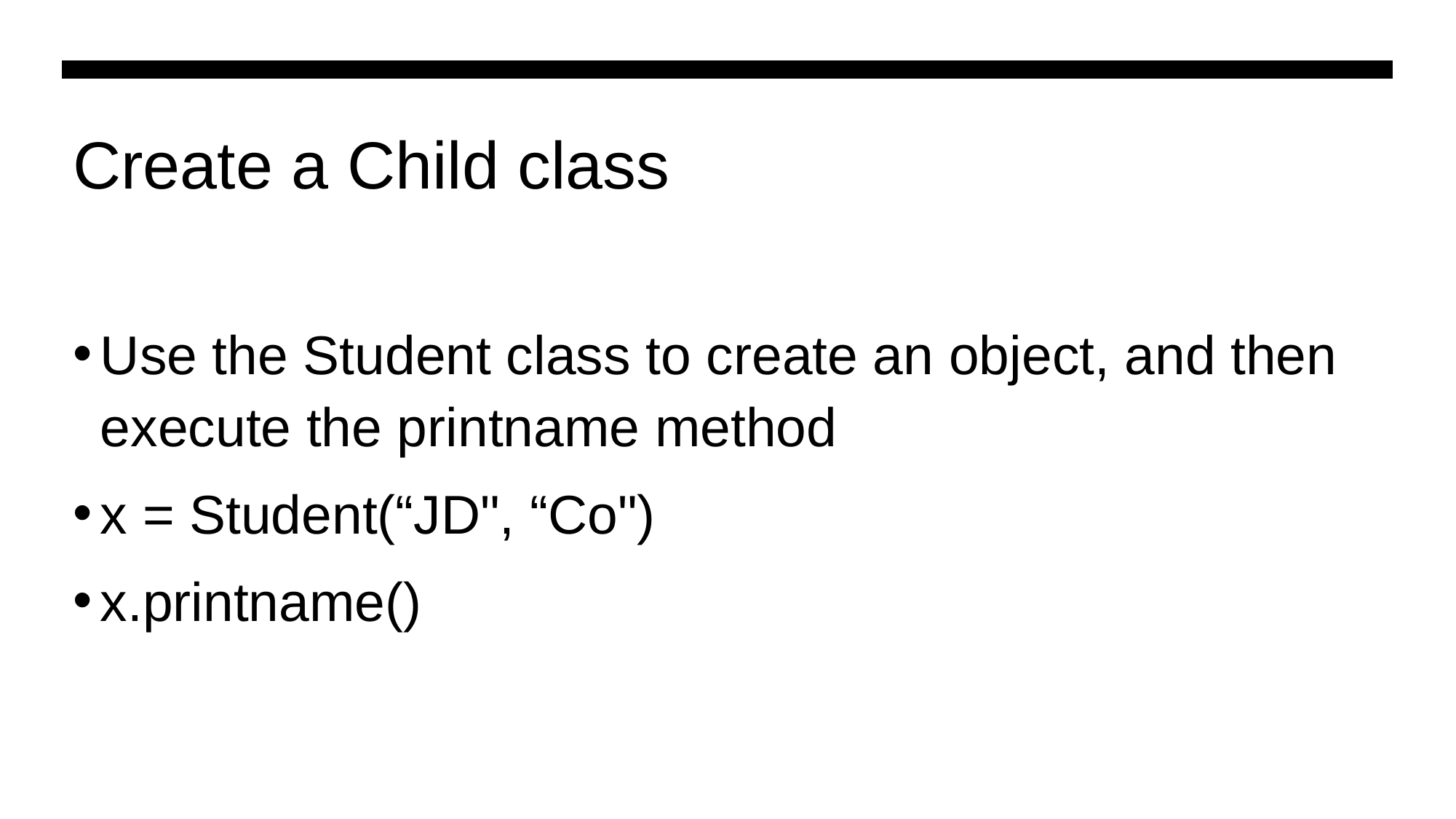

# Create a Child class
Use the Student class to create an object, and then execute the printname method
x = Student(“JD", “Co")
x.printname()